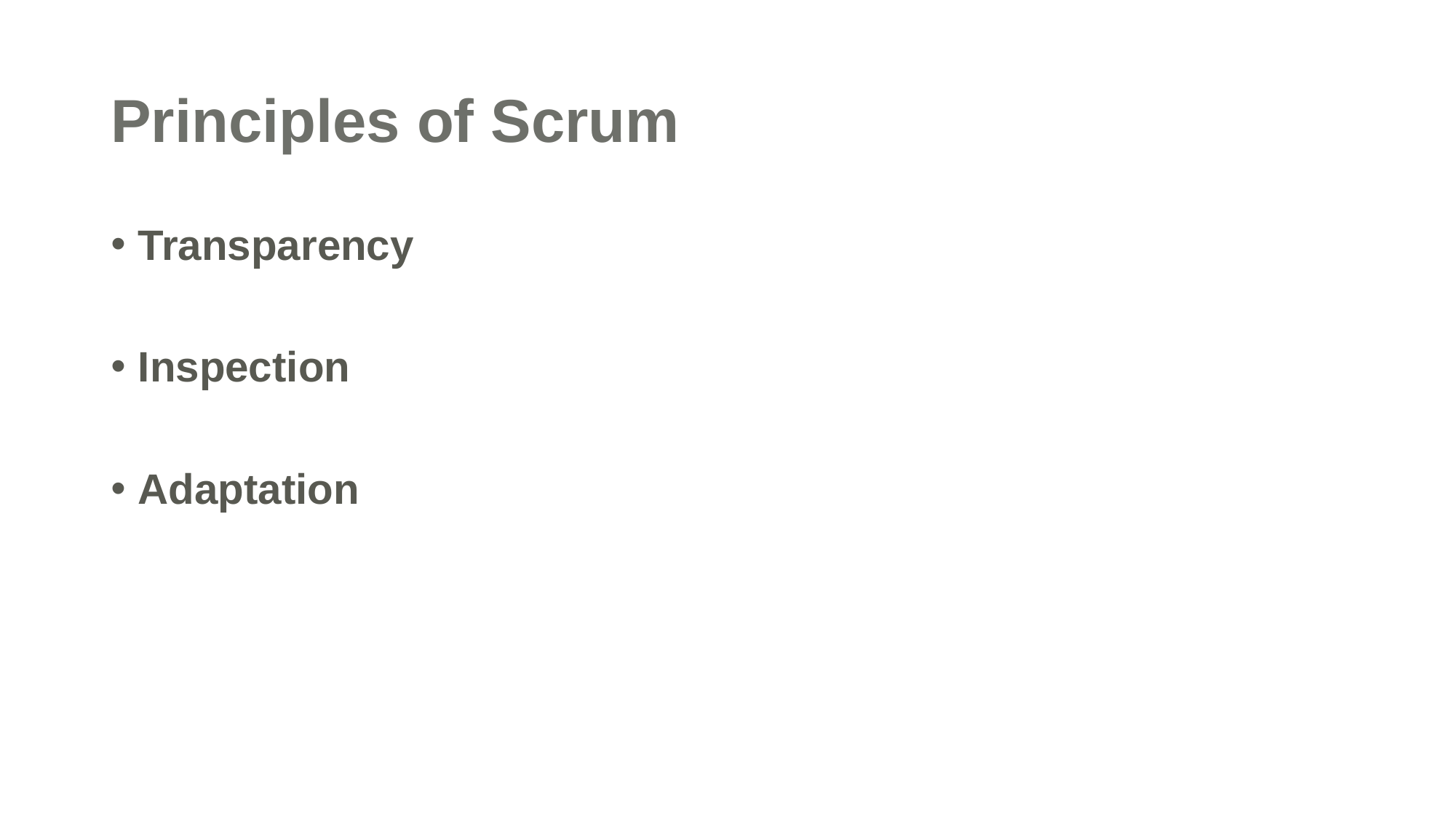

# Principles of Scrum
Transparency

Inspection

Adaptation